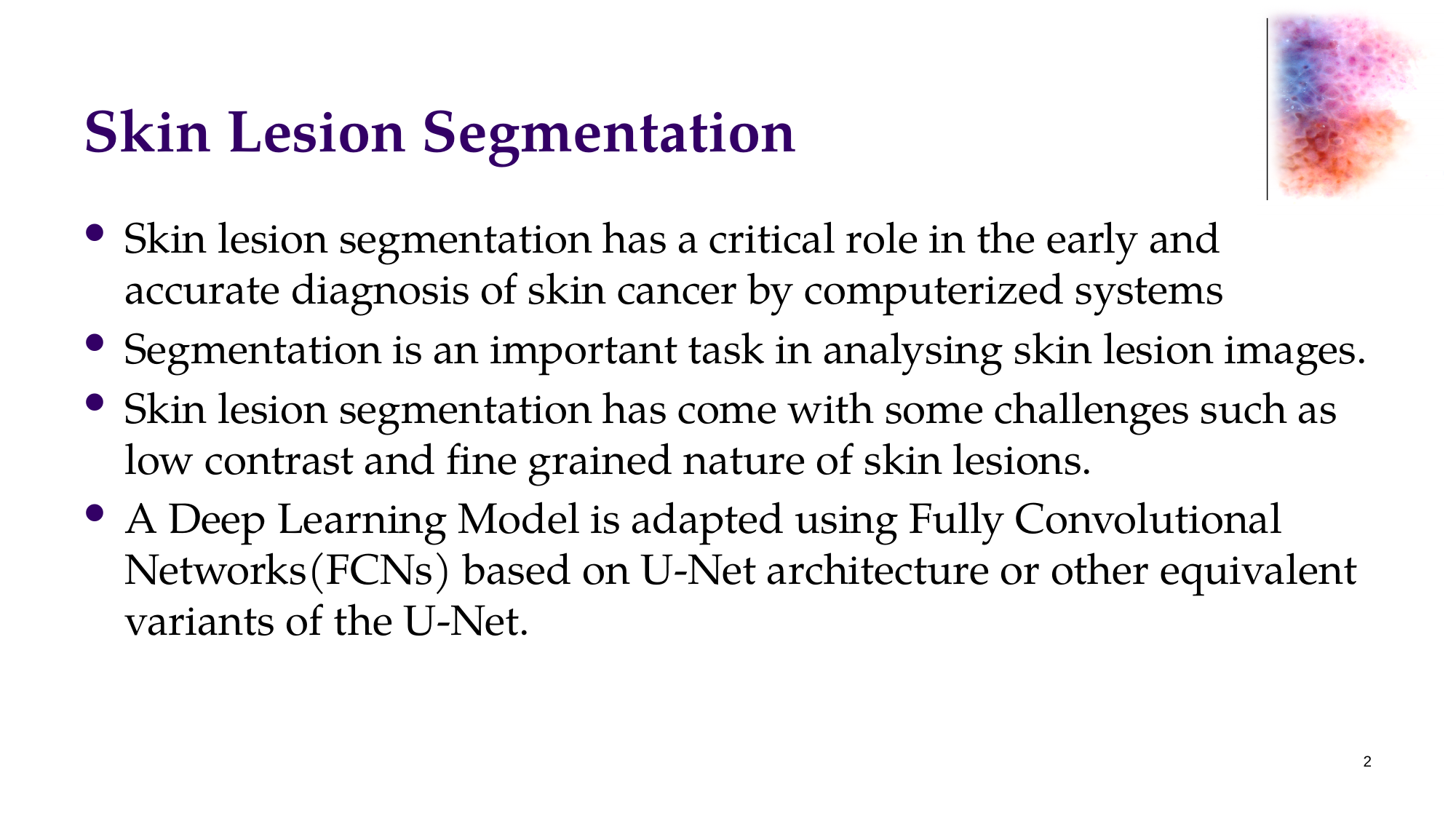

# Skin Lesion Segmentation
Skin lesion segmentation has a critical role in the early and accurate diagnosis of skin cancer by computerized systems
Segmentation is an important task in analysing skin lesion images.
Skin lesion segmentation has come with some challenges such as low contrast and fine grained nature of skin lesions.
A Deep Learning Model is adapted using Fully Convolutional Networks(FCNs) based on U-Net architecture or other equivalent variants of the U-Net.
2